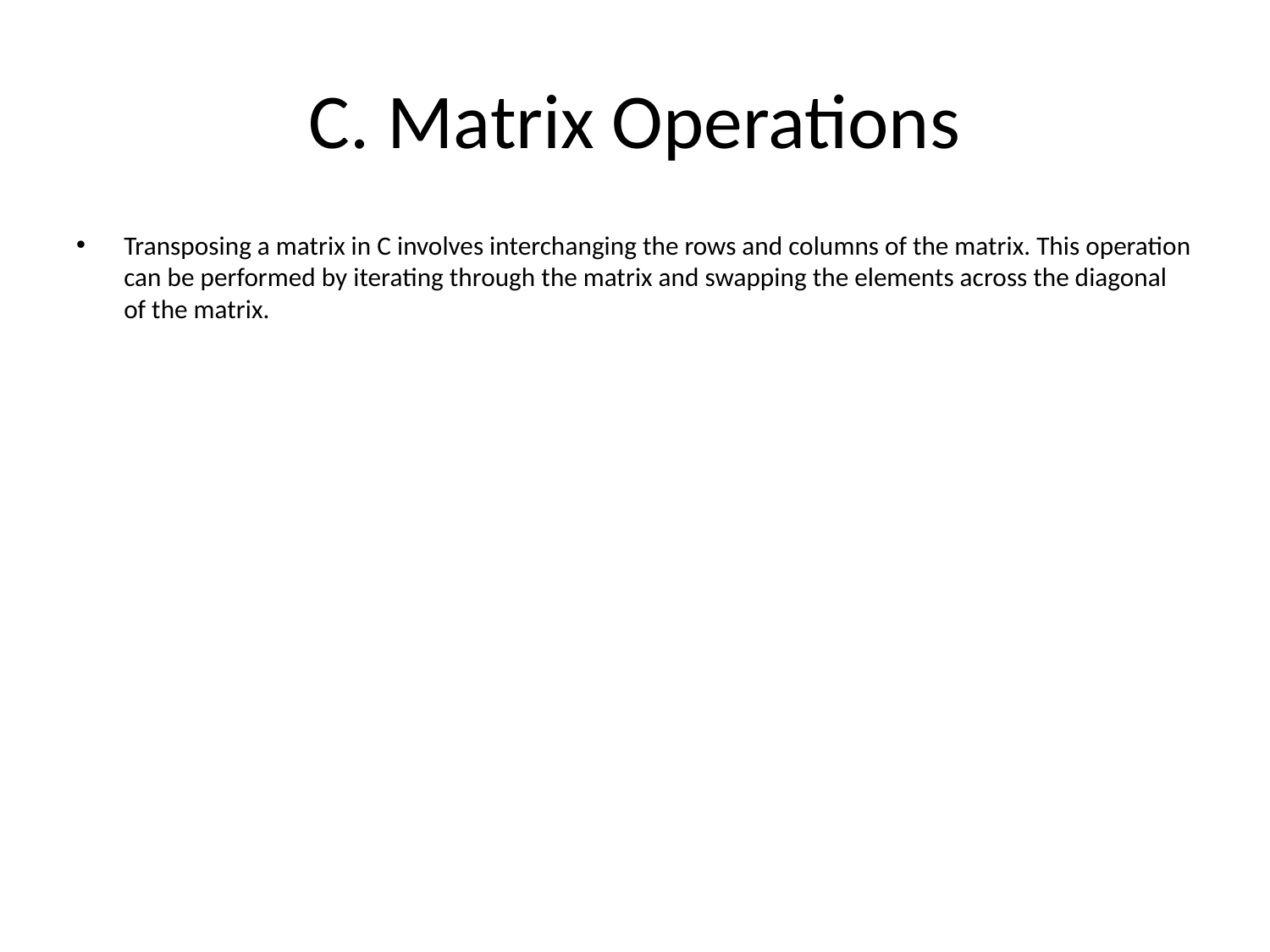

# C. Matrix Operations
Transposing a matrix in C involves interchanging the rows and columns of the matrix. This operation can be performed by iterating through the matrix and swapping the elements across the diagonal of the matrix.